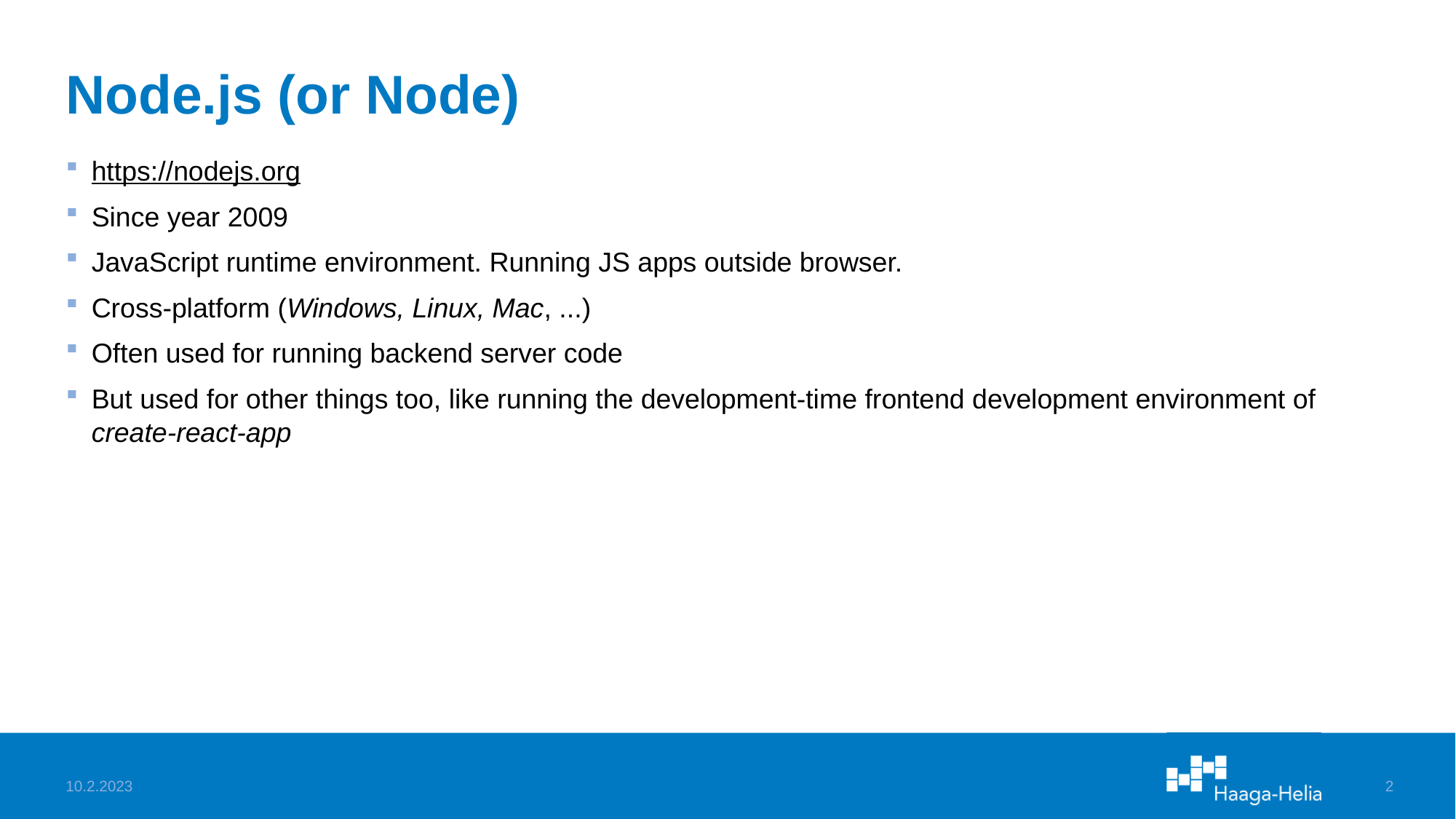

# Node.js (or Node)
https://nodejs.org
Since year 2009
JavaScript runtime environment. Running JS apps outside browser.
Cross-platform (Windows, Linux, Mac, ...)
Often used for running backend server code
But used for other things too, like running the development-time frontend development environment of create-react-app

10.2.2023

2